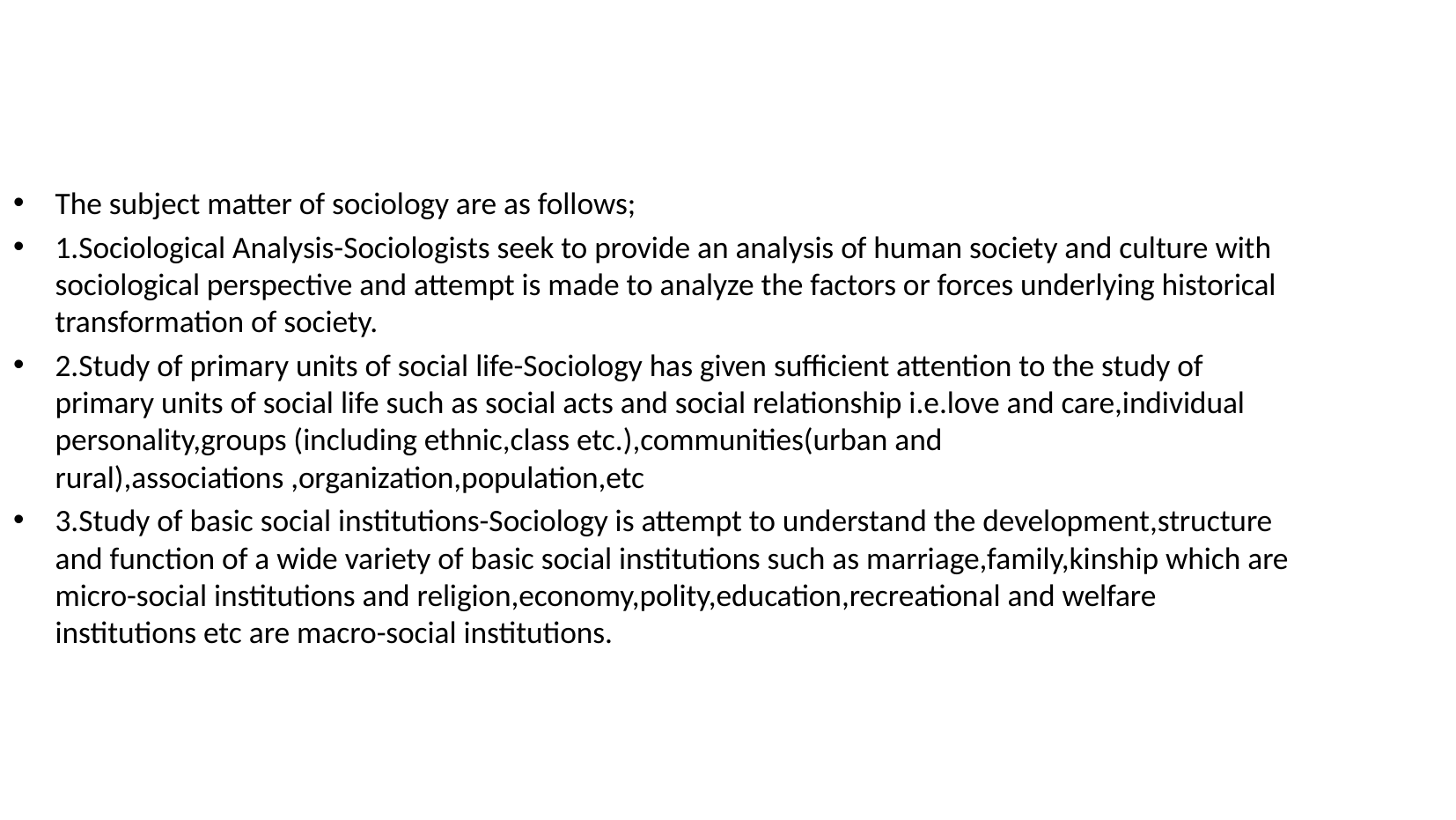

The subject matter of sociology are as follows;
1.Sociological Analysis-Sociologists seek to provide an analysis of human society and culture with sociological perspective and attempt is made to analyze the factors or forces underlying historical transformation of society.
2.Study of primary units of social life-Sociology has given sufficient attention to the study of primary units of social life such as social acts and social relationship i.e.love and care,individual personality,groups (including ethnic,class etc.),communities(urban and rural),associations ,organization,population,etc
3.Study of basic social institutions-Sociology is attempt to understand the development,structure and function of a wide variety of basic social institutions such as marriage,family,kinship which are micro-social institutions and religion,economy,polity,education,recreational and welfare institutions etc are macro-social institutions.